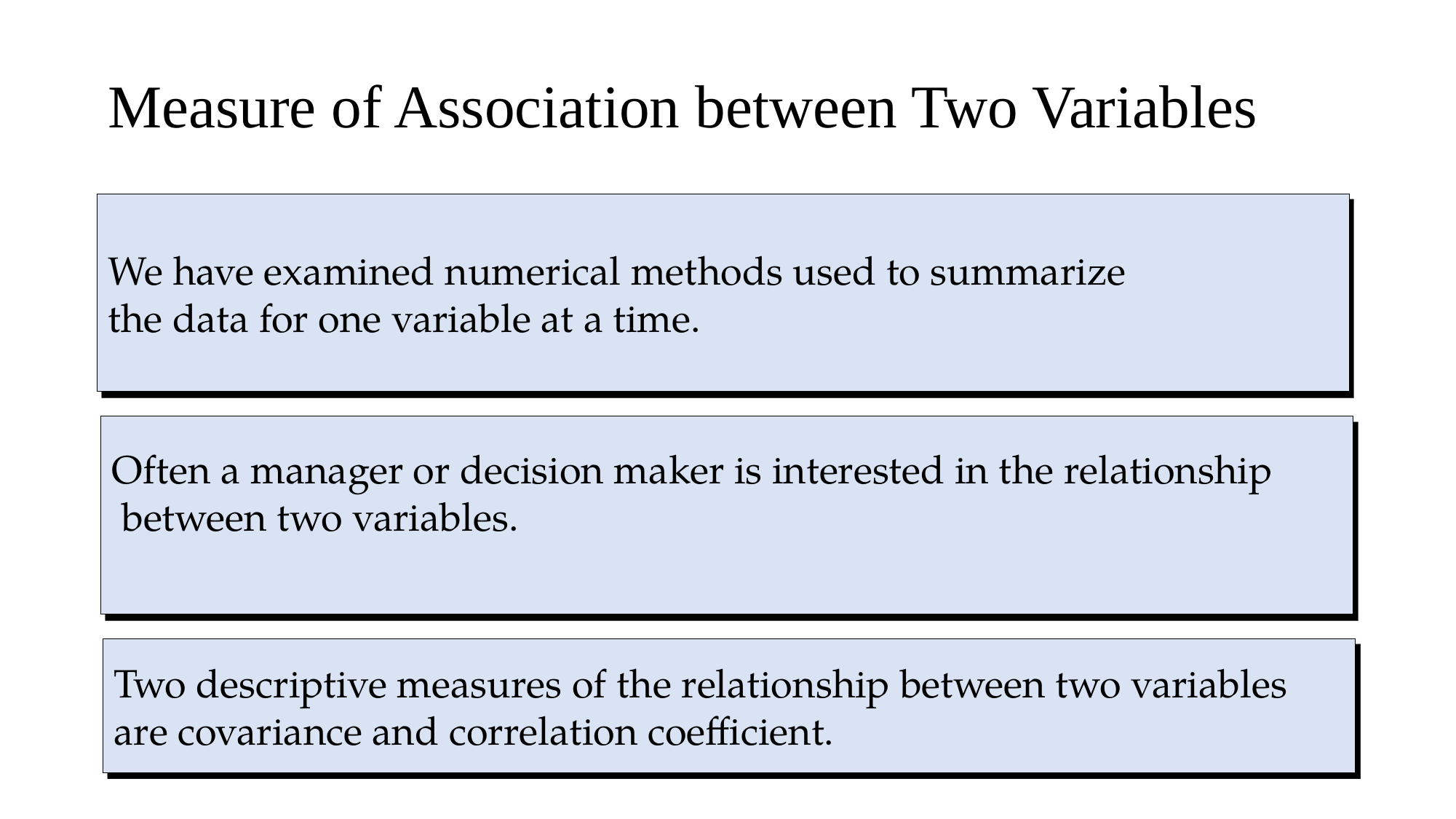

# Measure of Association between Two Variables
We have examined numerical methods used to summarize
the data for one variable at a time.
Often a manager or decision maker is interested in the relationship
 between two variables.

Two descriptive measures of the relationship between two variables
are covariance and correlation coefficient.